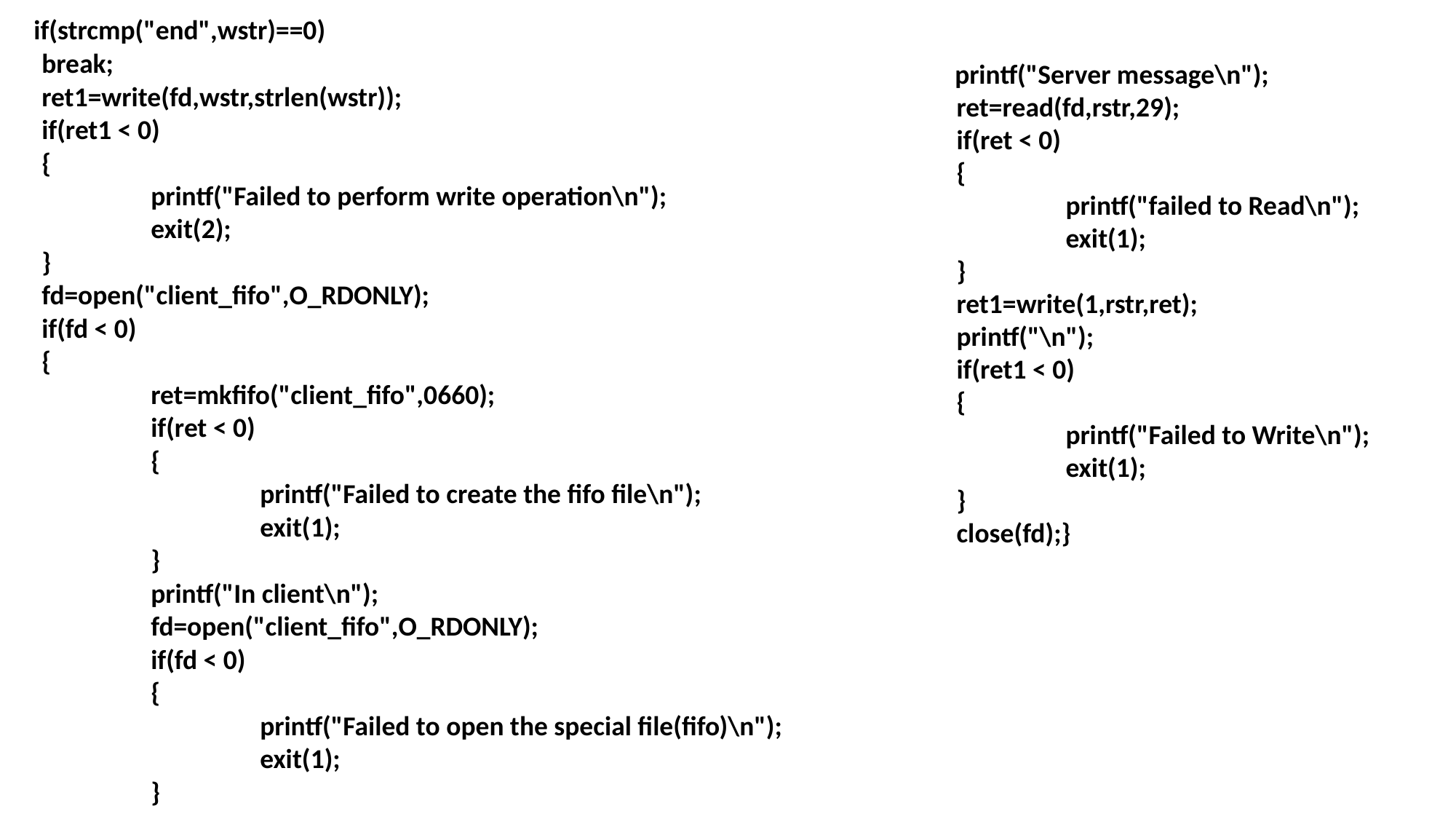

if(strcmp("end",wstr)==0)
		break;
		ret1=write(fd,wstr,strlen(wstr));
		if(ret1 < 0)
		{
			printf("Failed to perform write operation\n");
			exit(2);
		}
		fd=open("client_fifo",O_RDONLY);
		if(fd < 0)
		{
			ret=mkfifo("client_fifo",0660);
			if(ret < 0)
			{
				printf("Failed to create the fifo file\n");
				exit(1);
			}
			printf("In client\n");
			fd=open("client_fifo",O_RDONLY);
			if(fd < 0)
			{
				printf("Failed to open the special file(fifo)\n");
				exit(1);
			}
                                   printf("Server message\n");
		ret=read(fd,rstr,29);
		if(ret < 0)
		{
			printf("failed to Read\n");
			exit(1);
		}
		ret1=write(1,rstr,ret);
		printf("\n");
		if(ret1 < 0)
		{
			printf("Failed to Write\n");
			exit(1);
		}
		close(fd);}